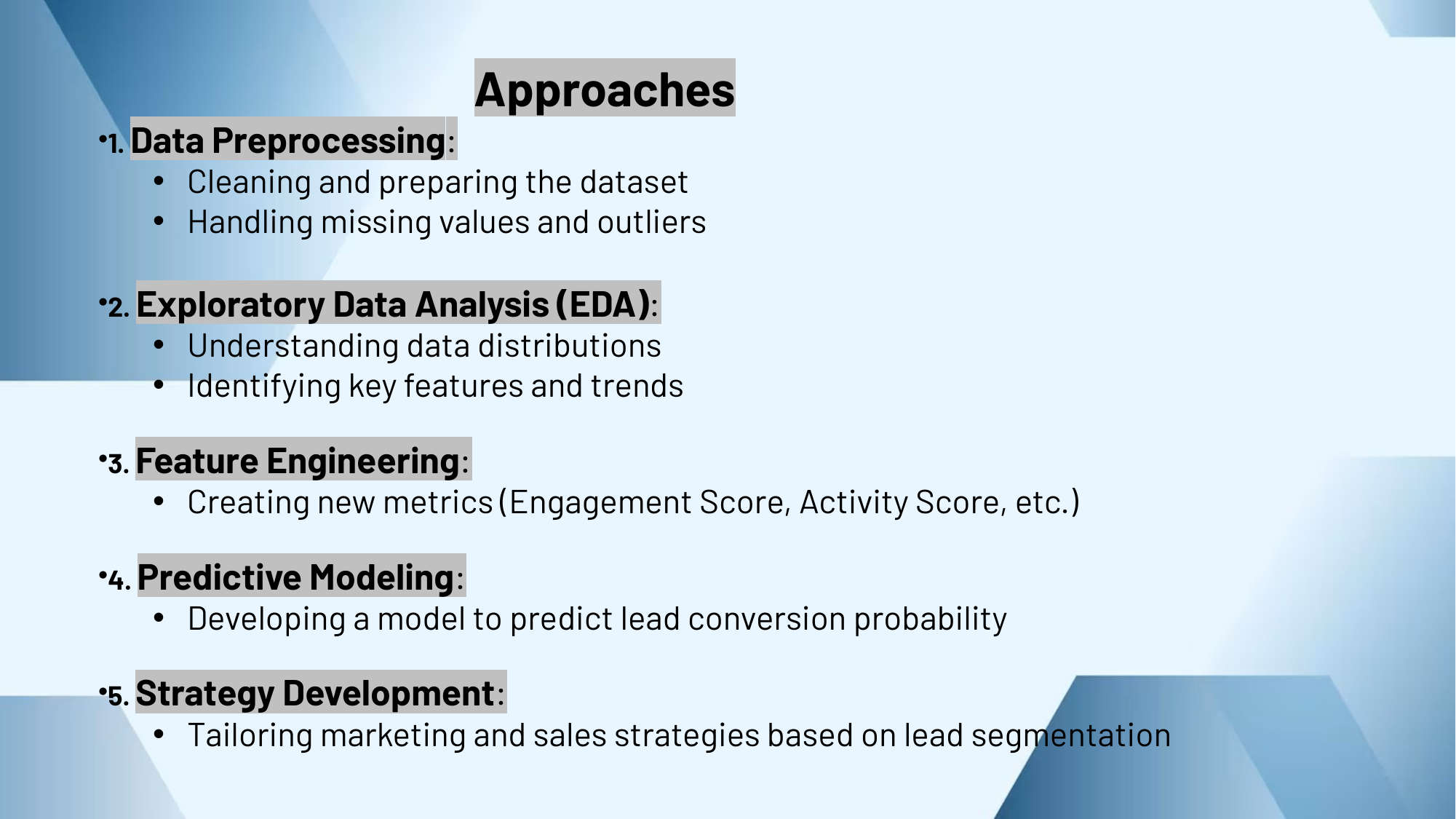

Approaches
1. Data Preprocessing:
Cleaning and preparing the dataset
Handling missing values and outliers

2. Exploratory Data Analysis (EDA):
Understanding data distributions
Identifying key features and trends

3. Feature Engineering:
Creating new metrics (Engagement Score, Activity Score, etc.)

4. Predictive Modeling:
Developing a model to predict lead conversion probability

5. Strategy Development:
Tailoring marketing and sales strategies based on lead segmentation